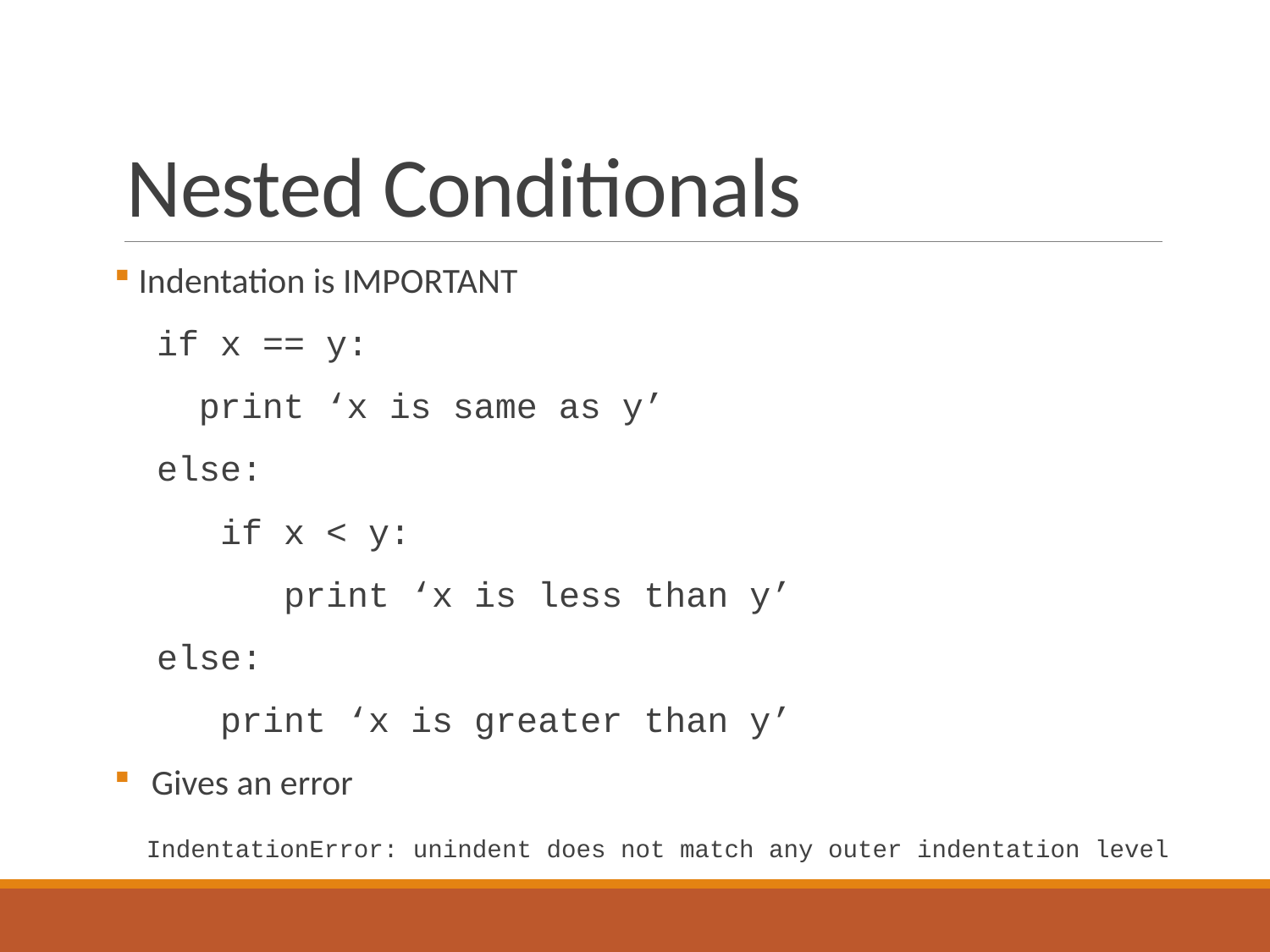

# Nested Conditionals
 Indentation is IMPORTANT
  if x == y:
    print ‘x is same as y’
  else:
     if x < y:
        print ‘x is less than y’
  else:
     print ‘x is greater than y’
 Gives an error
    IndentationError: unindent does not match any outer indentation level